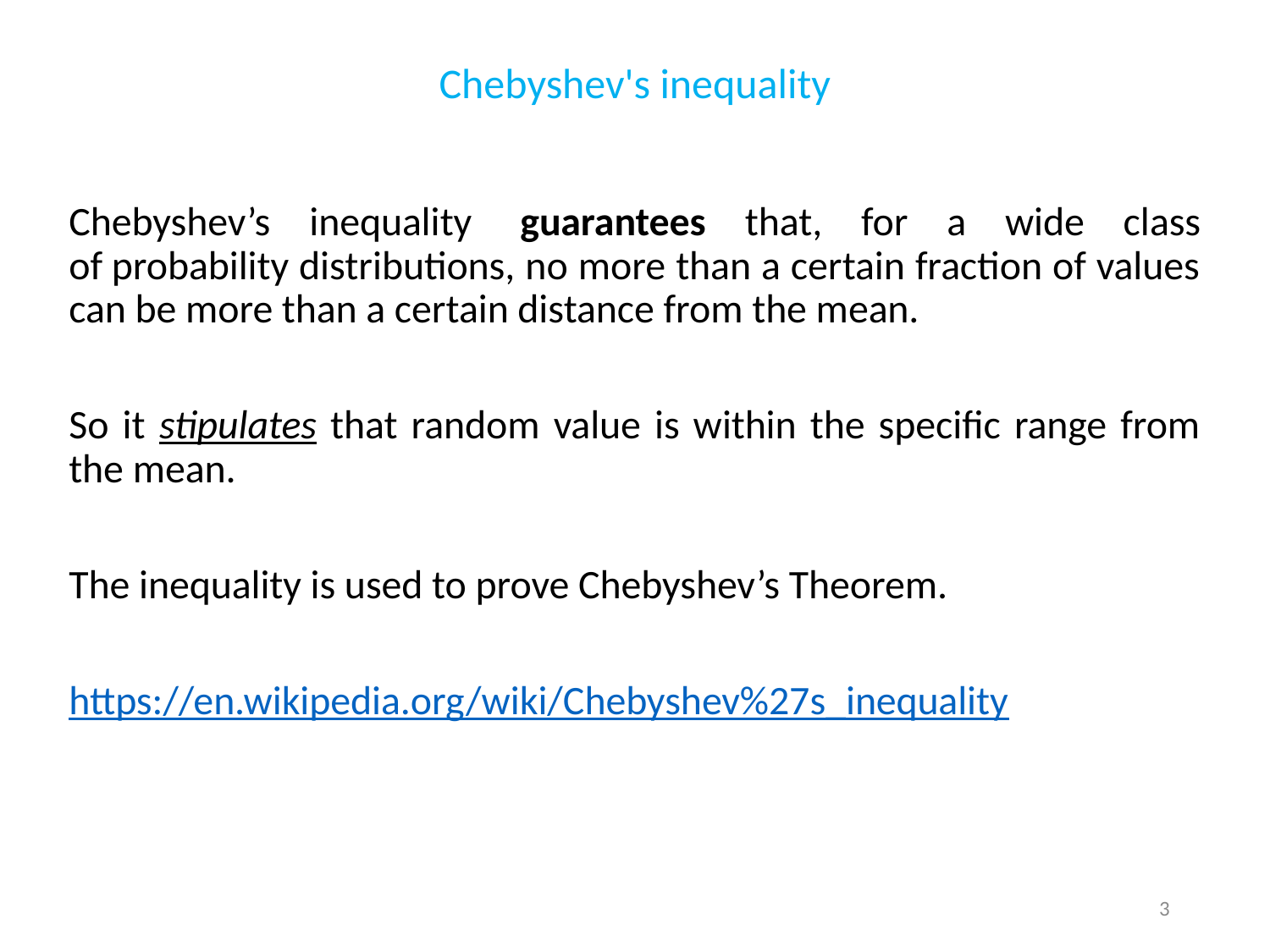

# Chebyshev's inequality

Chebyshev’s inequality  guarantees that, for a wide class of probability distributions, no more than a certain fraction of values can be more than a certain distance from the mean.

So it stipulates that random value is within the specific range from the mean.

The inequality is used to prove Chebyshev’s Theorem.

https://en.wikipedia.org/wiki/Chebyshev%27s_inequality
3